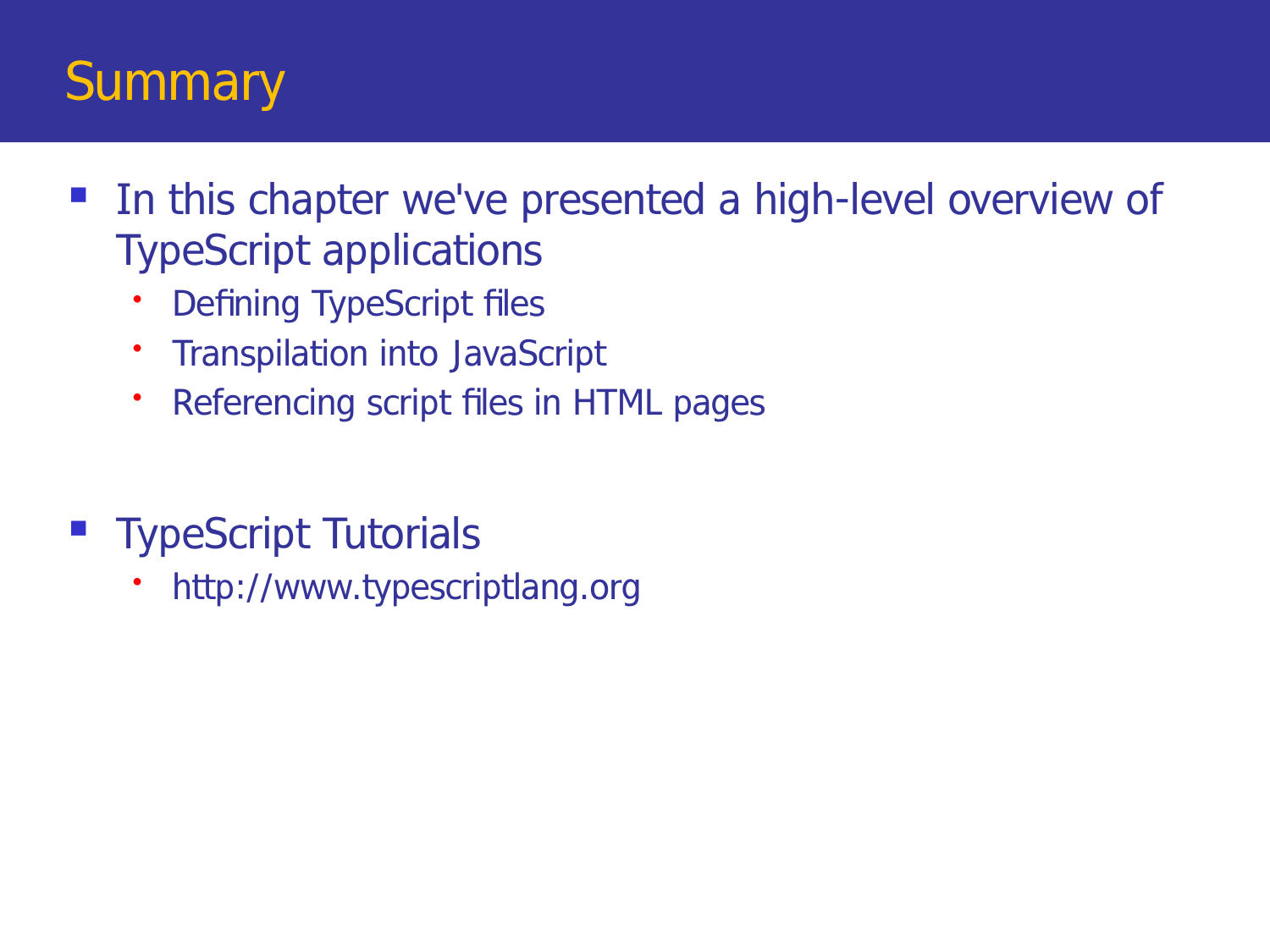

# Summary
In this chapter we've presented a high-level overview of TypeScript applications
Defining TypeScript files
Transpilation into JavaScript
Referencing script files in HTML pages

TypeScript Tutorials
http://www.typescriptlang.org